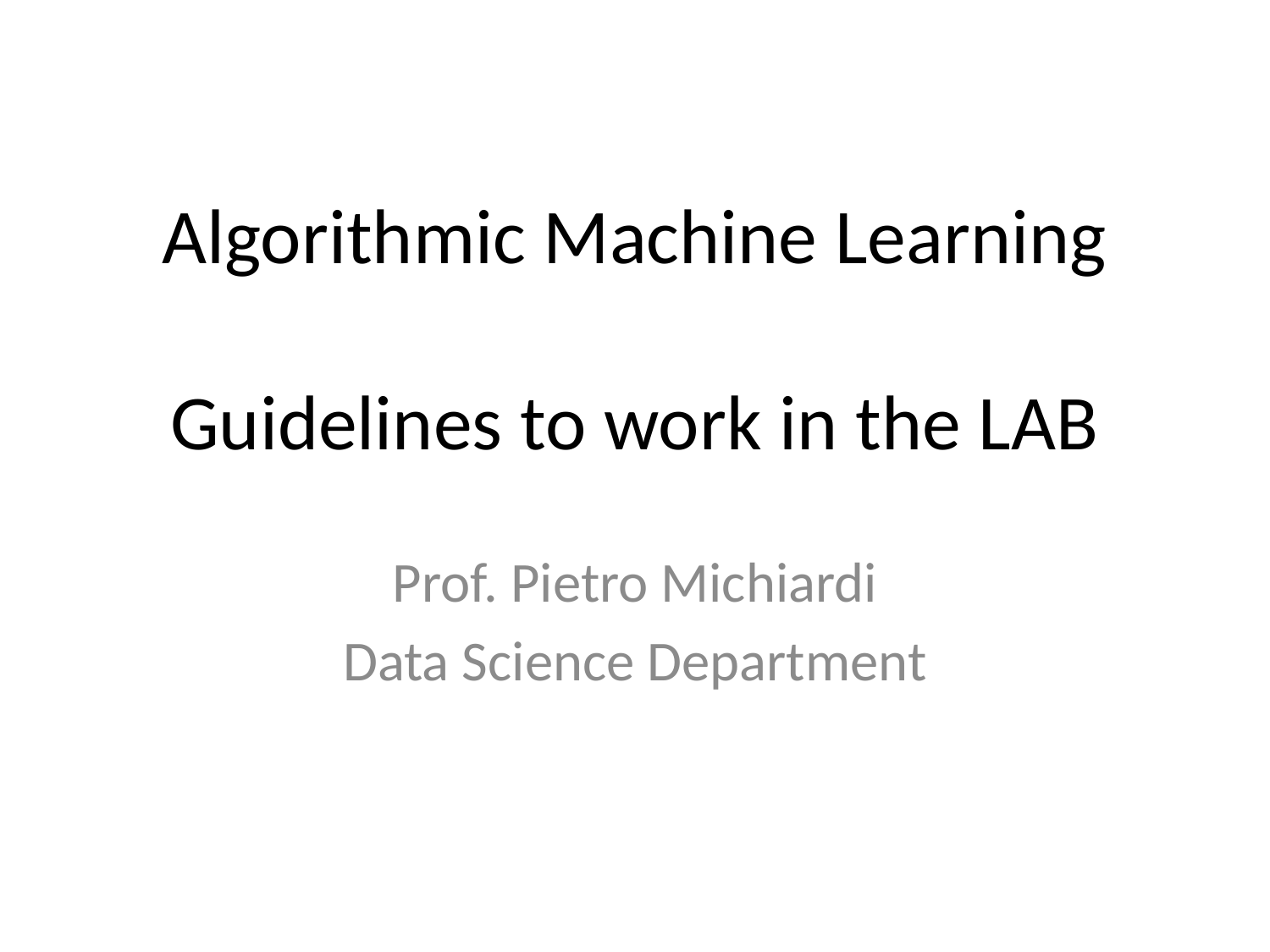

# Algorithmic Machine Learning Guidelines to work in the LAB
Prof. Pietro Michiardi
Data Science Department